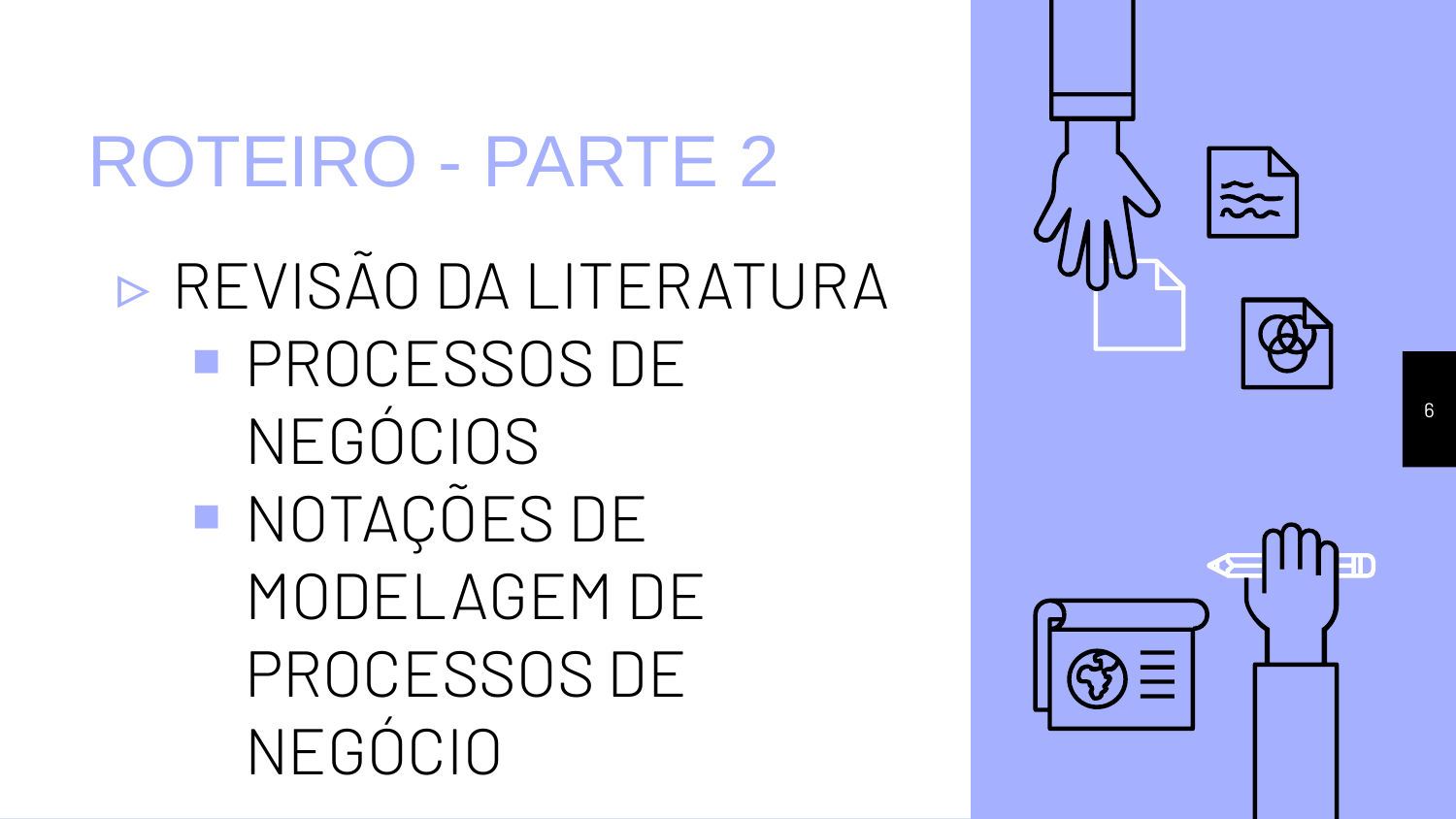

# ROTEIRO - PARTE 2
REVISÃO DA LITERATURA
PROCESSOS DE NEGÓCIOS
NOTAÇÕES DE MODELAGEM DE PROCESSOS DE NEGÓCIO
6